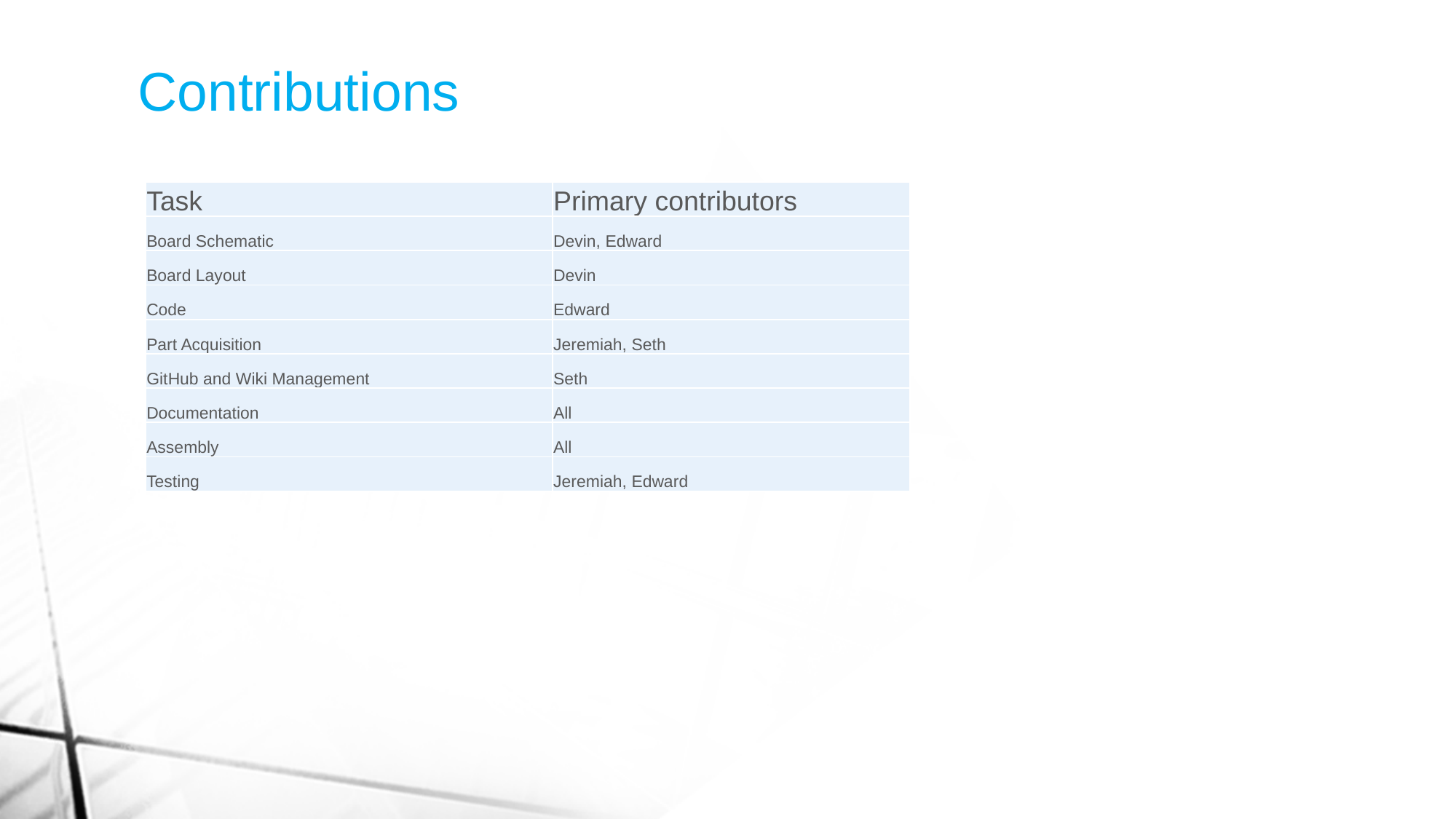

Contributions
| Task | Primary contributors |
| --- | --- |
| Board Schematic | Devin, Edward |
| Board Layout | Devin |
| Code | Edward |
| Part Acquisition | Jeremiah, Seth |
| GitHub and Wiki Management | Seth |
| Documentation | All |
| Assembly | All |
| Testing | Jeremiah, Edward |